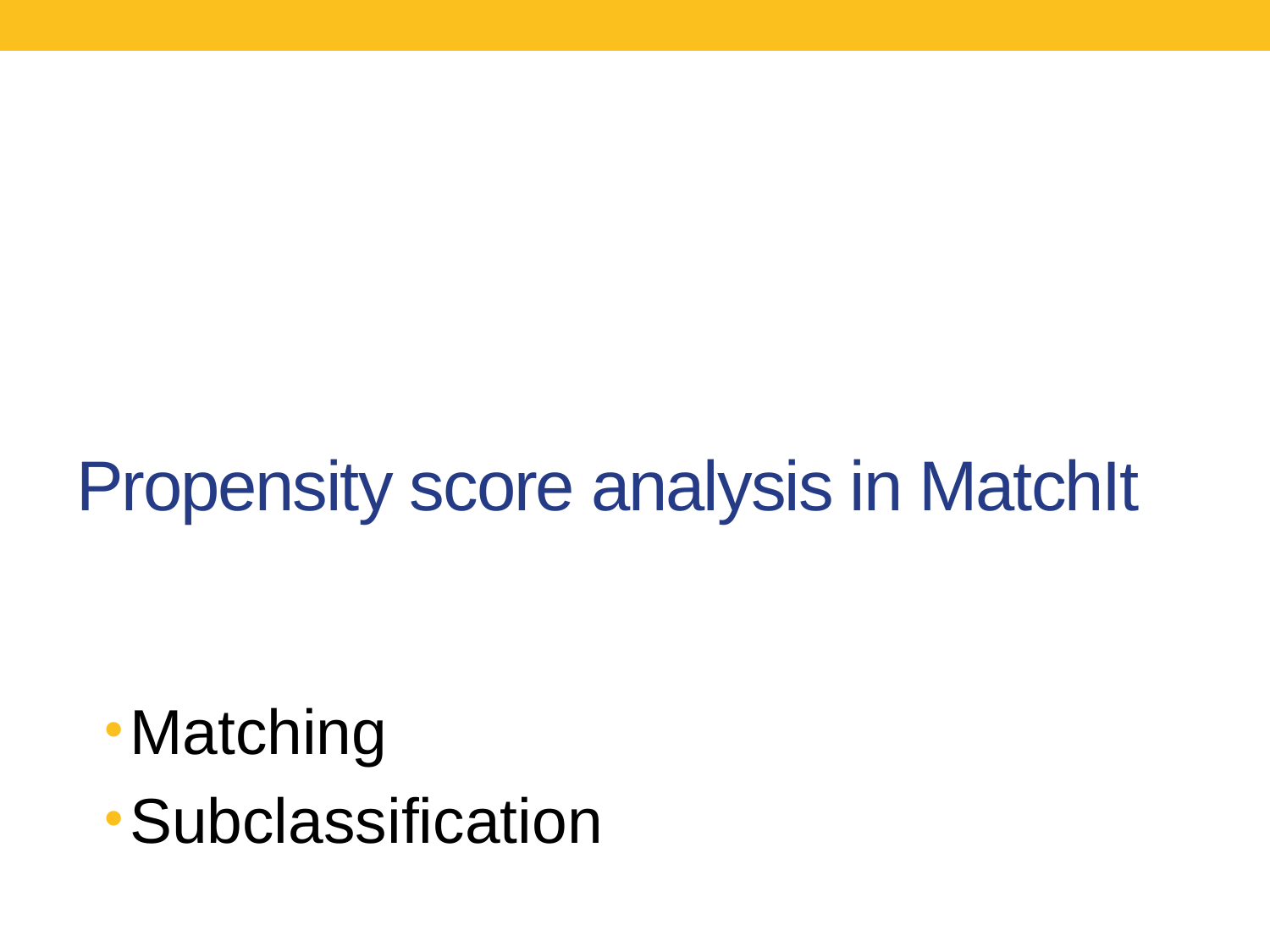

# Propensity score analysis in MatchIt
Matching
Subclassification